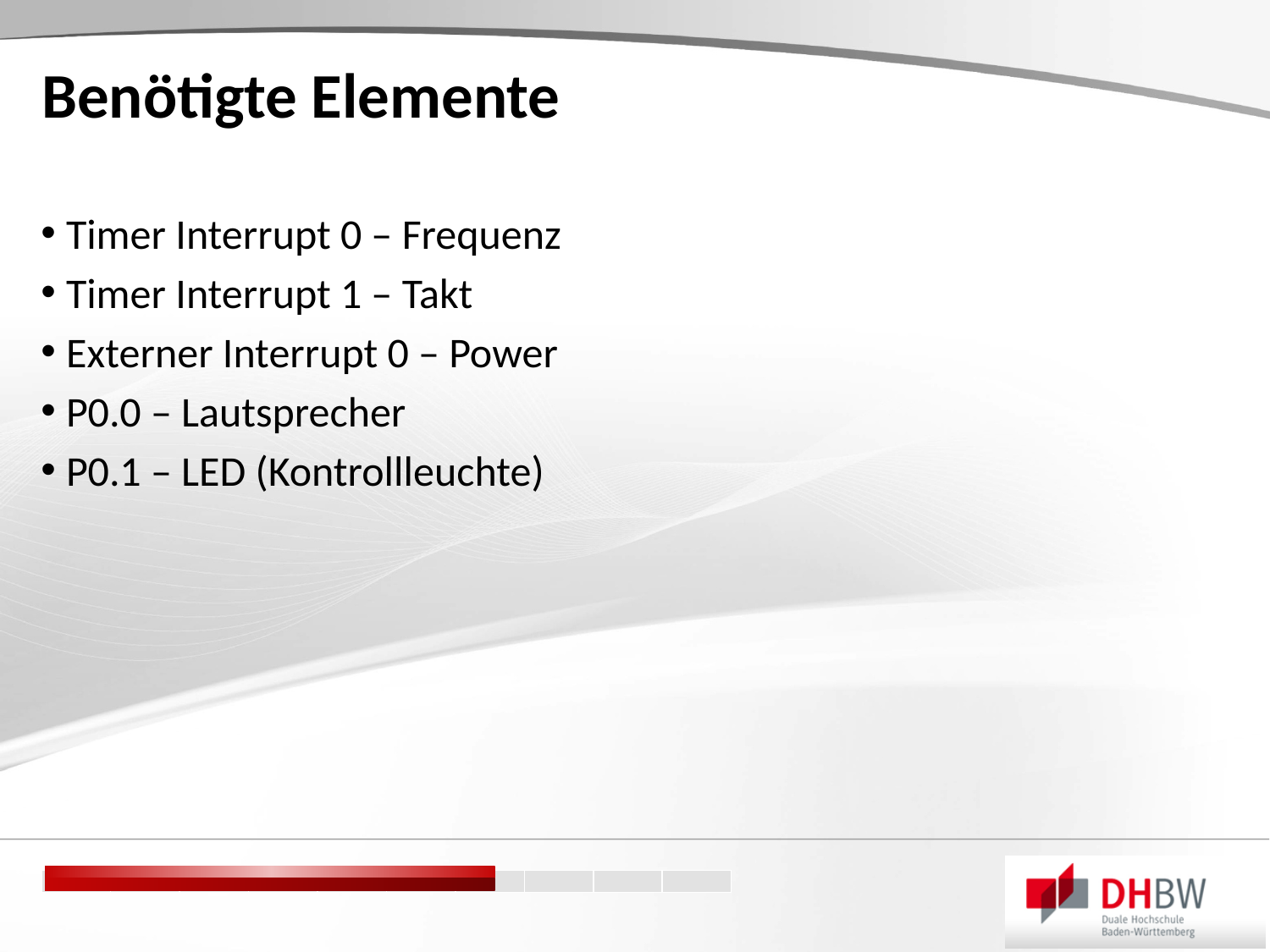

# Benötigte Elemente
Timer Interrupt 0 – Frequenz
Timer Interrupt 1 – Takt
Externer Interrupt 0 – Power
P0.0 – Lautsprecher
P0.1 – LED (Kontrollleuchte)